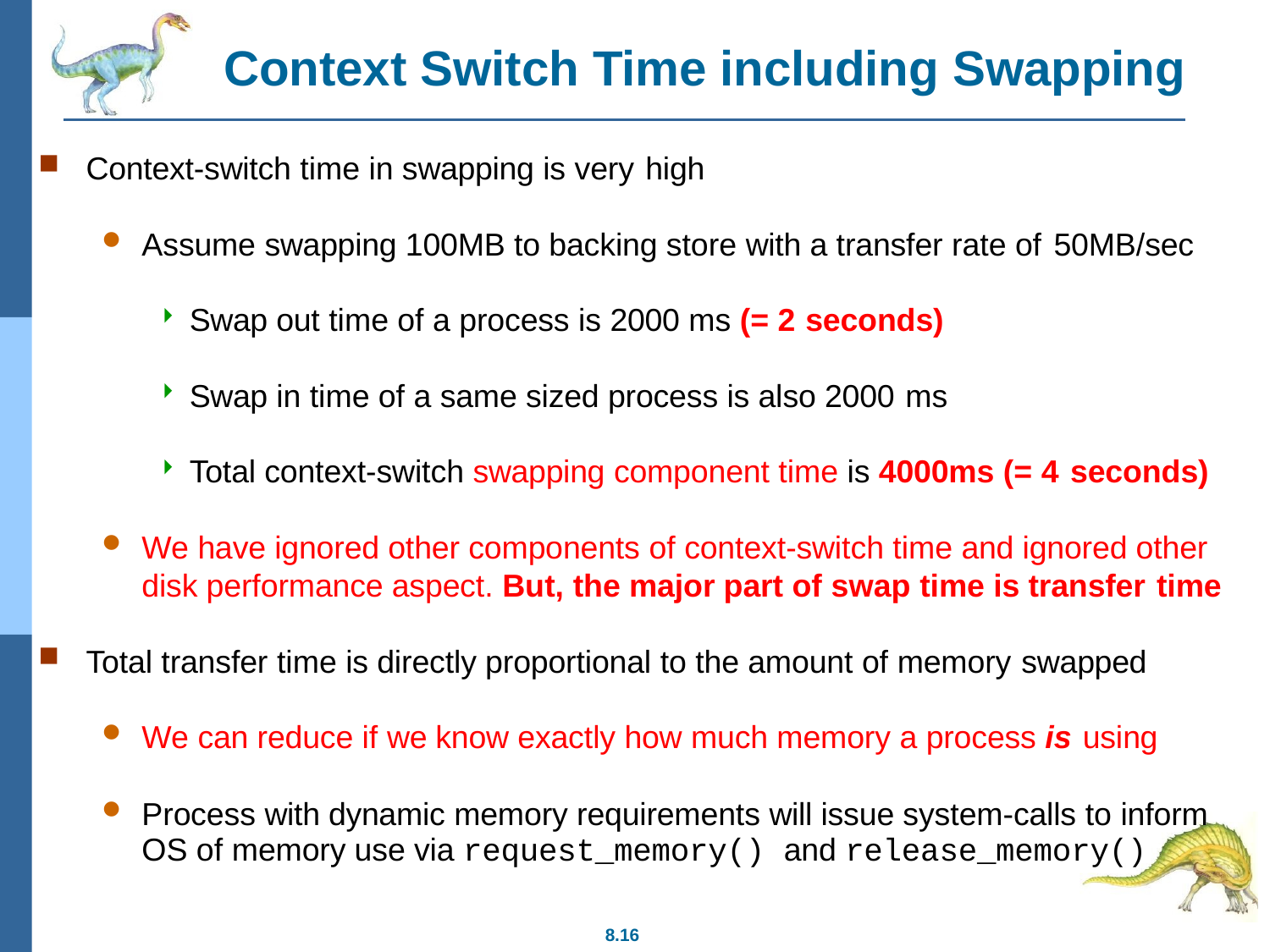

# Context Switch Time including Swapping
Context-switch time in swapping is very high

Assume swapping 100MB to backing store with a transfer rate of 50MB/sec

Swap out time of a process is 2000 ms (= 2 seconds)

Swap in time of a same sized process is also 2000 ms

Total context-switch swapping component time is 4000ms (= 4 seconds)

We have ignored other components of context-switch time and ignored other  disk performance aspect. But, the major part of swap time is transfer time

Total transfer time is directly proportional to the amount of memory swapped

We can reduce if we know exactly how much memory a process is using

Process with dynamic memory requirements will issue system-calls to inform  OS of memory use via request_memory() and release_memory()

8.16